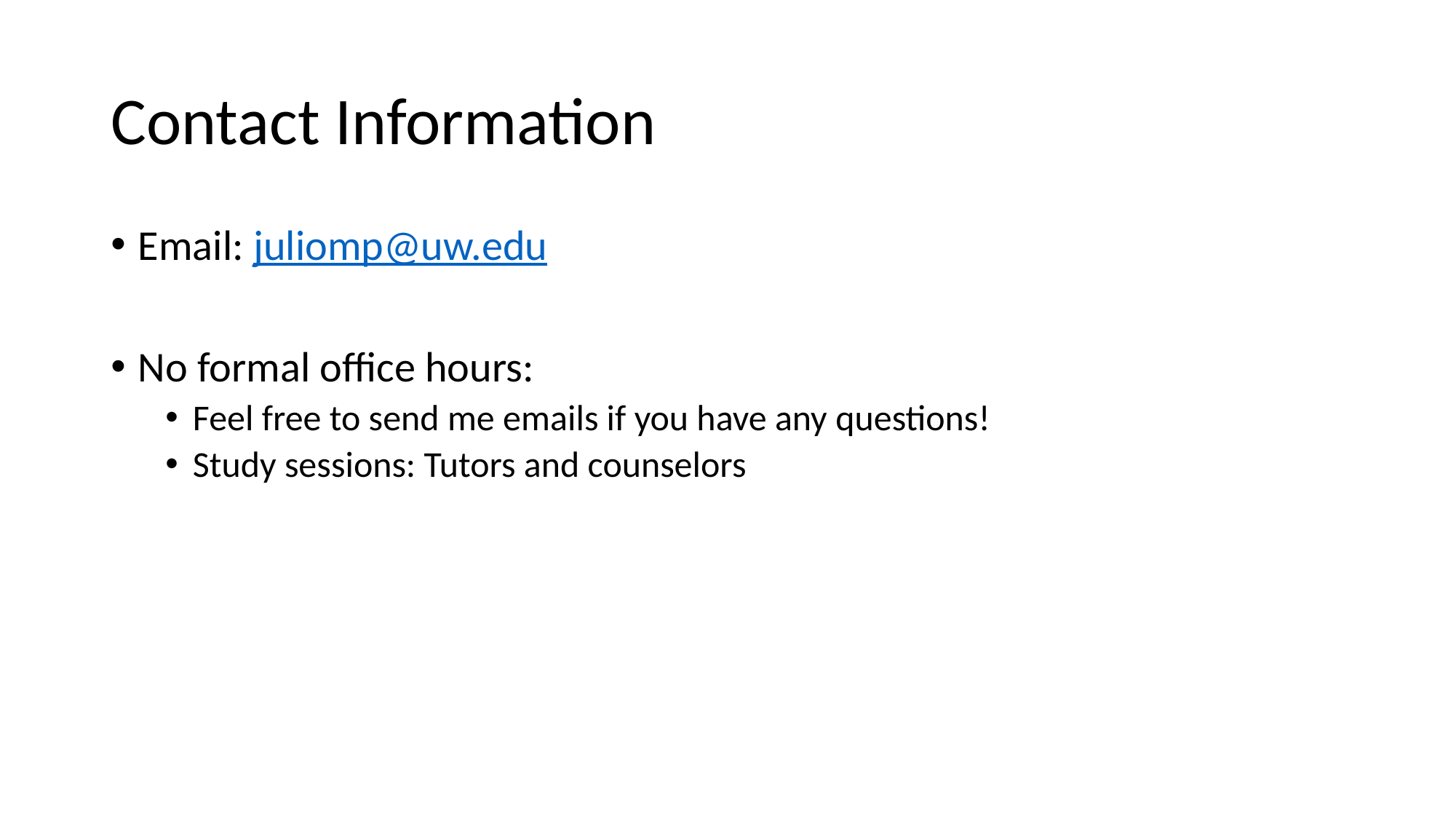

# Contact Information
Email: juliomp@uw.edu

No formal office hours:
Feel free to send me emails if you have any questions!
Study sessions: Tutors and counselors